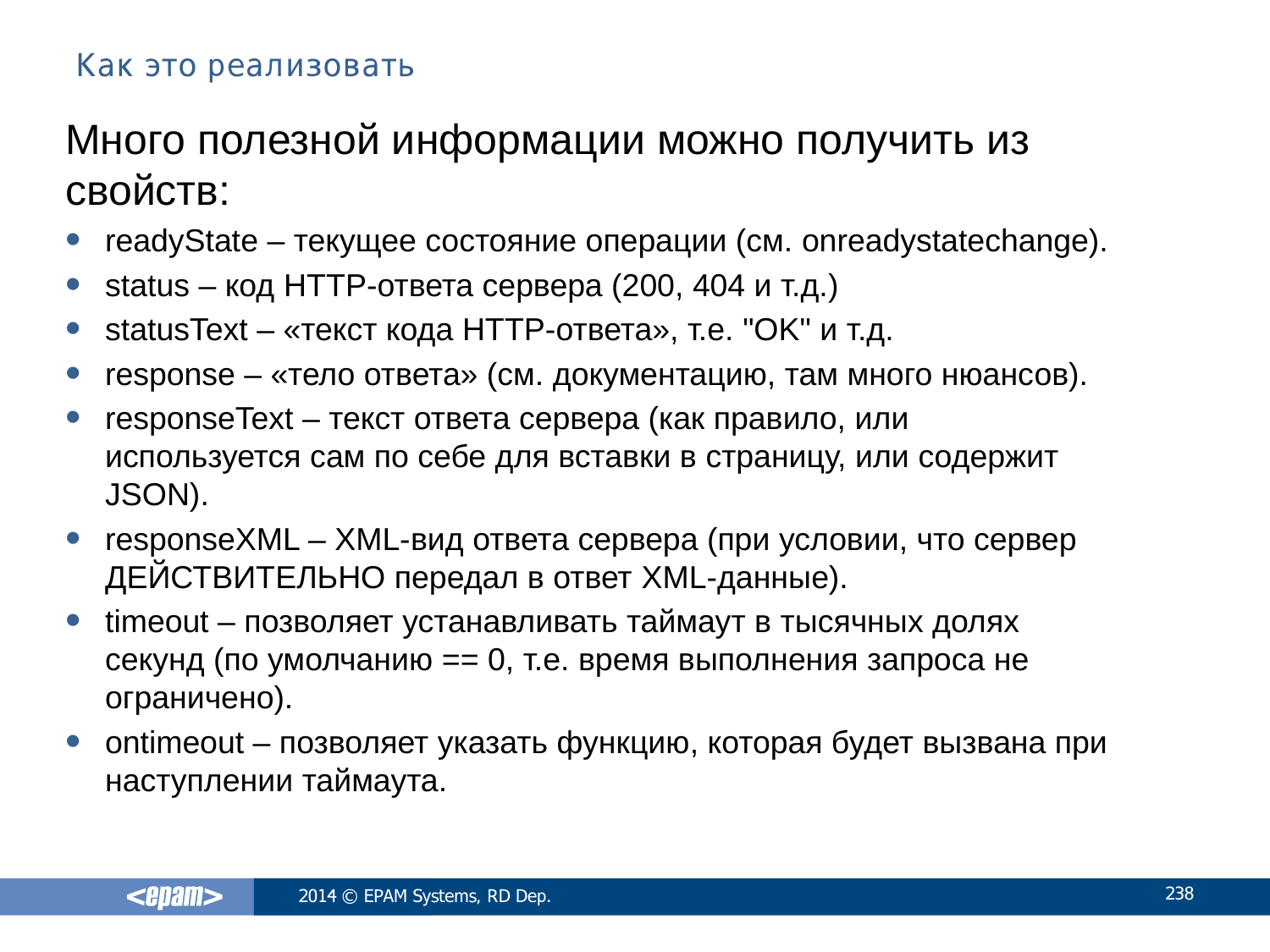

# Как это реализовать
Много полезной информации можно получить из свойств:
readyState – текущее состояние операции (см. onreadystatechange).
status – код HTTP-ответа сервера (200, 404 и т.д.)
statusText – «текст кода HTTP-ответа», т.е. "OK" и т.д.
response – «тело ответа» (см. документацию, там много нюансов).
responseText – текст ответа сервера (как правило, или используется сам по себе для вставки в страницу, или содержит JSON).
responseXML – XML-вид ответа сервера (при условии, что сервер ДЕЙСТВИТЕЛЬНО передал в ответ XML-данные).
timeout – позволяет устанавливать таймаут в тысячных долях секунд (по умолчанию == 0, т.е. время выполнения запроса не ограничено).
ontimeout – позволяет указать функцию, которая будет вызвана при наступлении таймаута.
238
2014 © EPAM Systems, RD Dep.